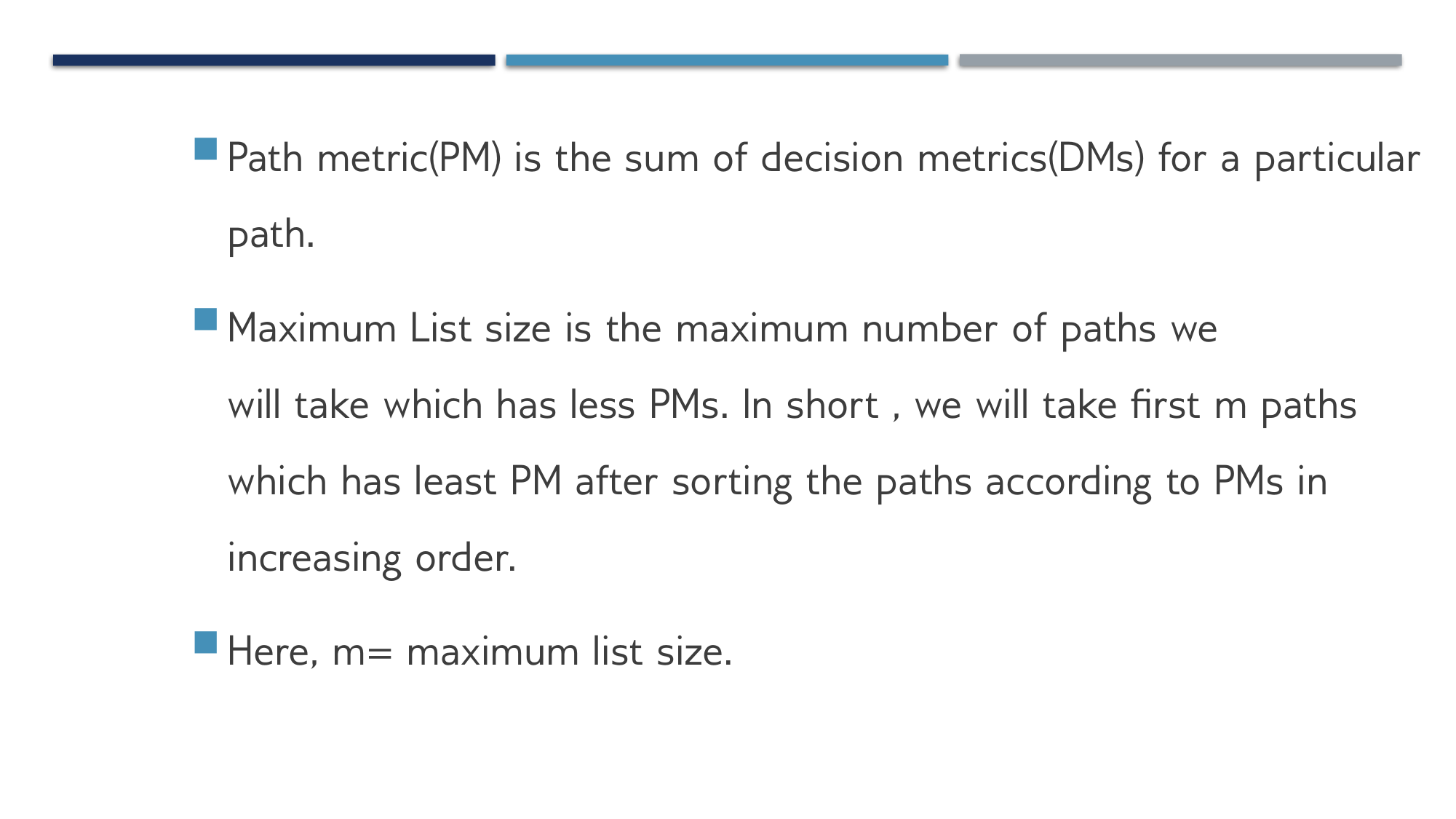

Path metric(PM) is the sum of decision metrics(DMs) for a particular path.
Maximum List size is the maximum number of paths we will take which has less PMs. In short , we will take first m paths which has least PM after sorting the paths according to PMs in increasing order.
Here, m= maximum list size.